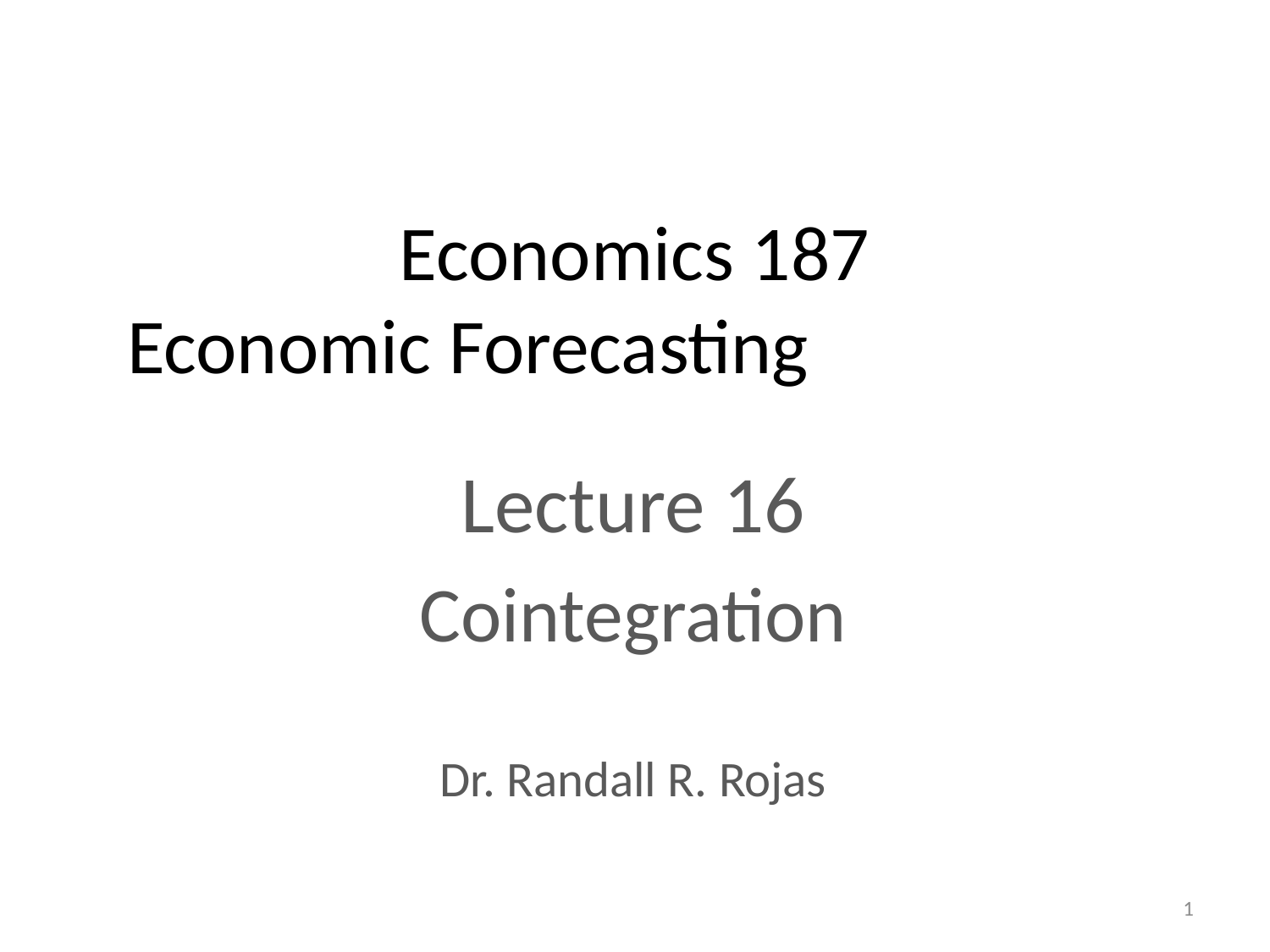

# Economics 187 Economic Forecasting
Lecture 16
Cointegration

Dr. Randall R. Rojas
1